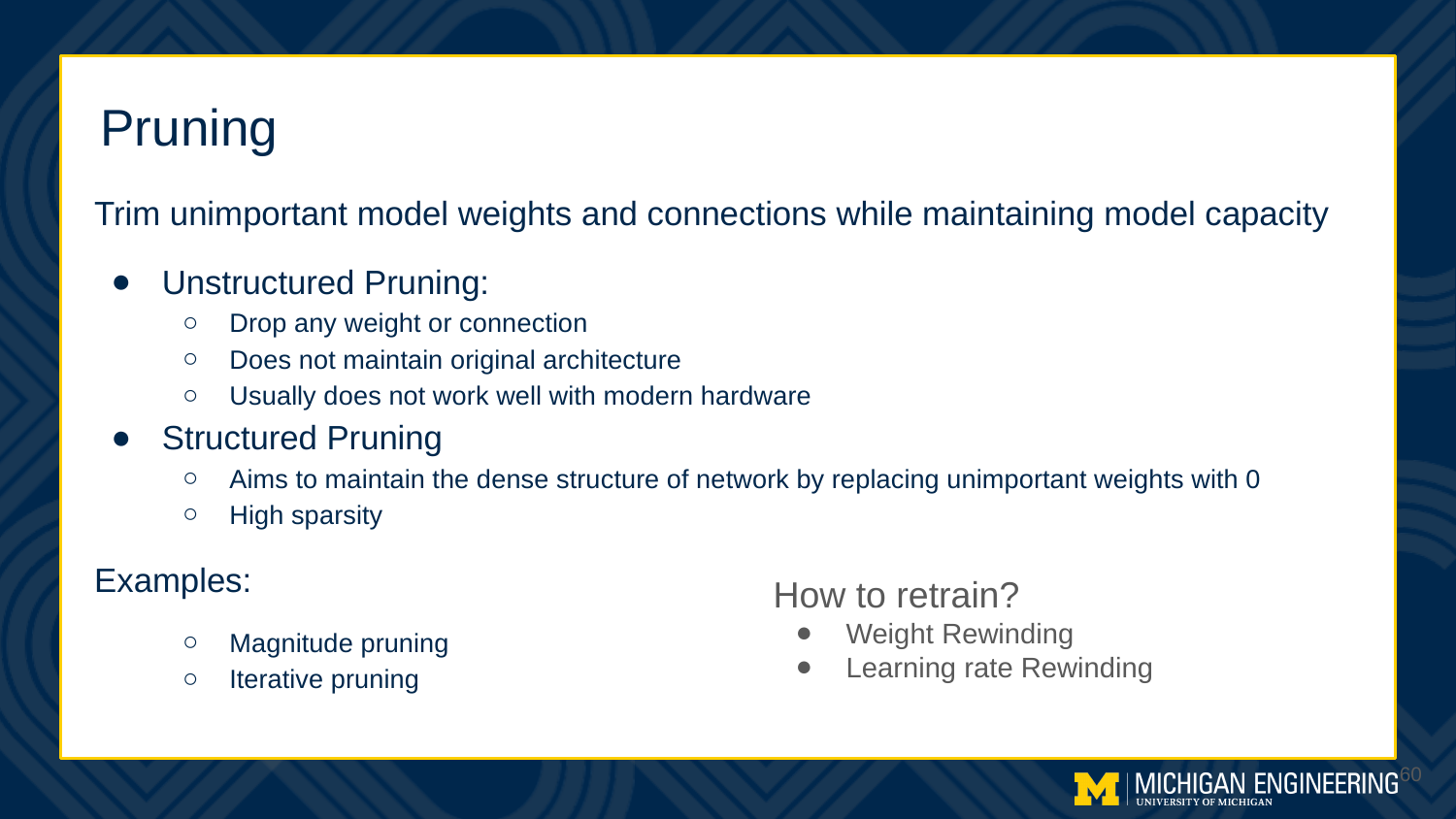

# Pruning
Trim unimportant model weights and connections while maintaining model capacity
Unstructured Pruning:
Drop any weight or connection
Does not maintain original architecture
Usually does not work well with modern hardware
Structured Pruning
Aims to maintain the dense structure of network by replacing unimportant weights with 0
High sparsity
Examples:
Magnitude pruning
Iterative pruning
How to retrain?
Weight Rewinding
Learning rate Rewinding
60